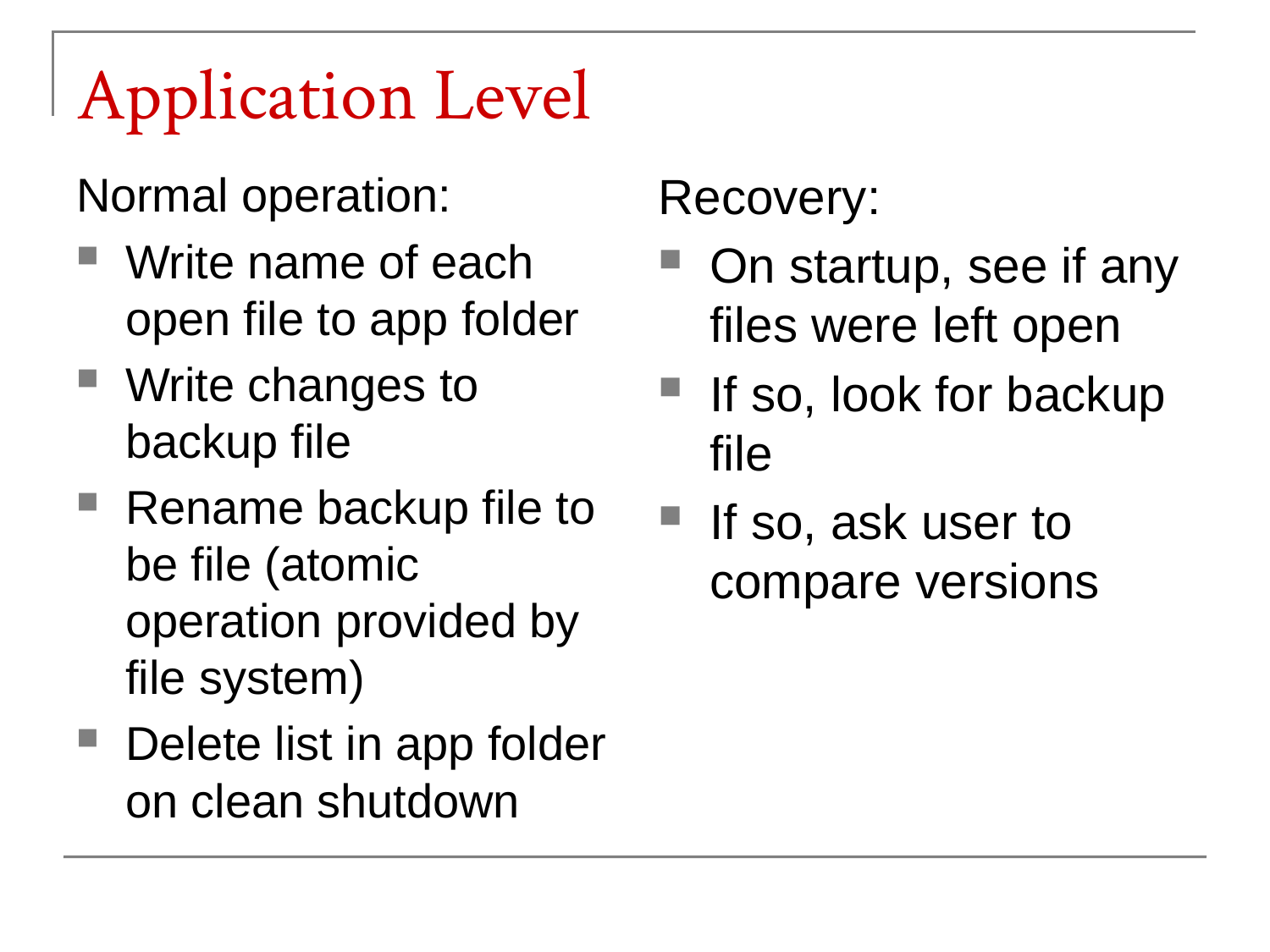

# Application Level
Normal operation:
Write name of each open file to app folder
Write changes to backup file
Rename backup file to be file (atomic operation provided by file system)
Delete list in app folder on clean shutdown
Recovery:
On startup, see if any files were left open
If so, look for backup file
If so, ask user to compare versions